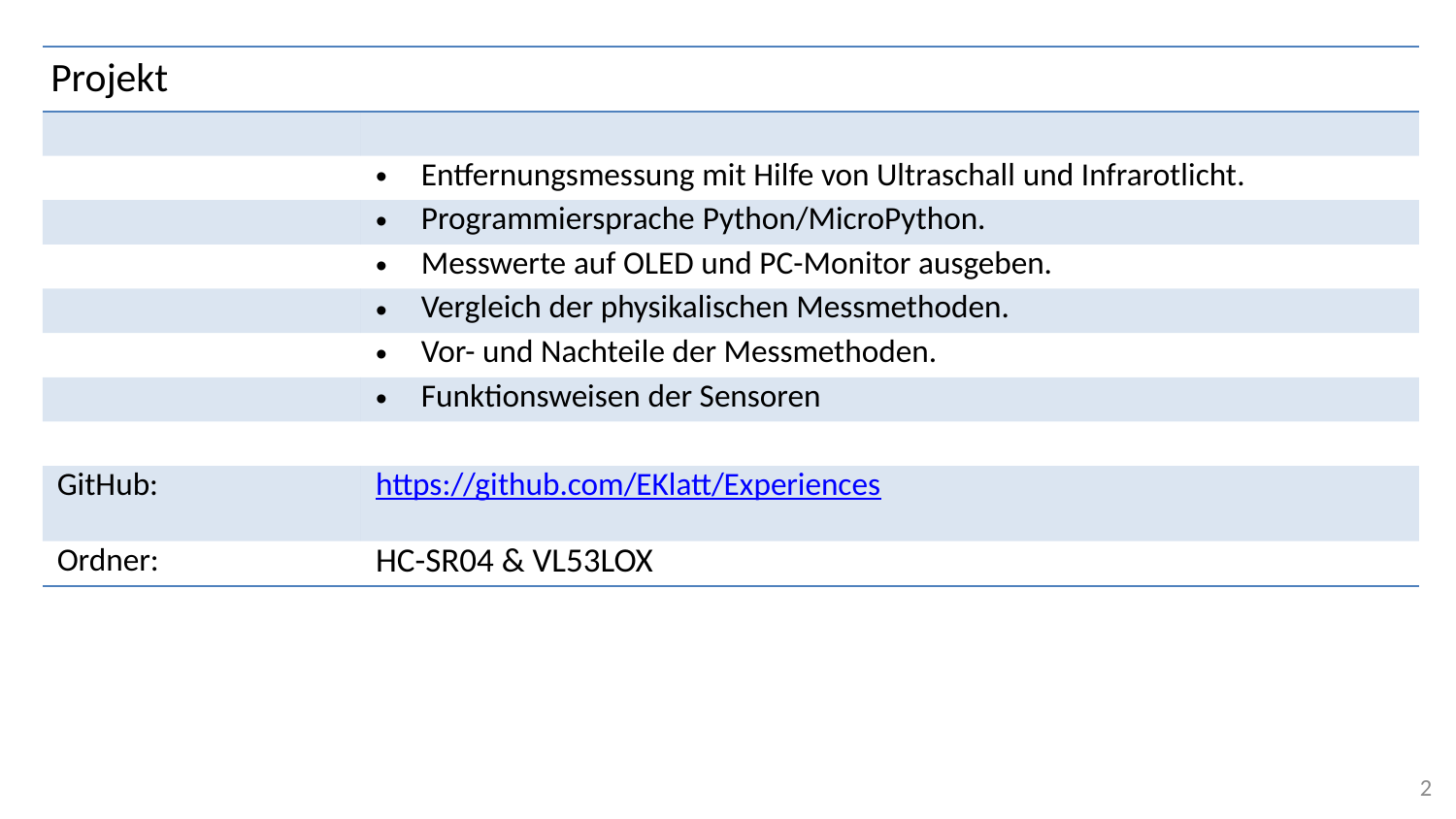

# Projekt
|  |  |
| --- | --- |
|  |  |
|  | Entfernungsmessung mit Hilfe von Ultraschall und Infrarotlicht. |
|  | Programmiersprache Python/MicroPython. |
|  | Messwerte auf OLED und PC-Monitor ausgeben. |
|  | Vergleich der physikalischen Messmethoden. |
|  | Vor- und Nachteile der Messmethoden. |
|  | Funktionsweisen der Sensoren |
|  |  |
| GitHub: | https://github.com/EKlatt/Experiences |
| Ordner: | HC-SR04 & VL53LOX |
2